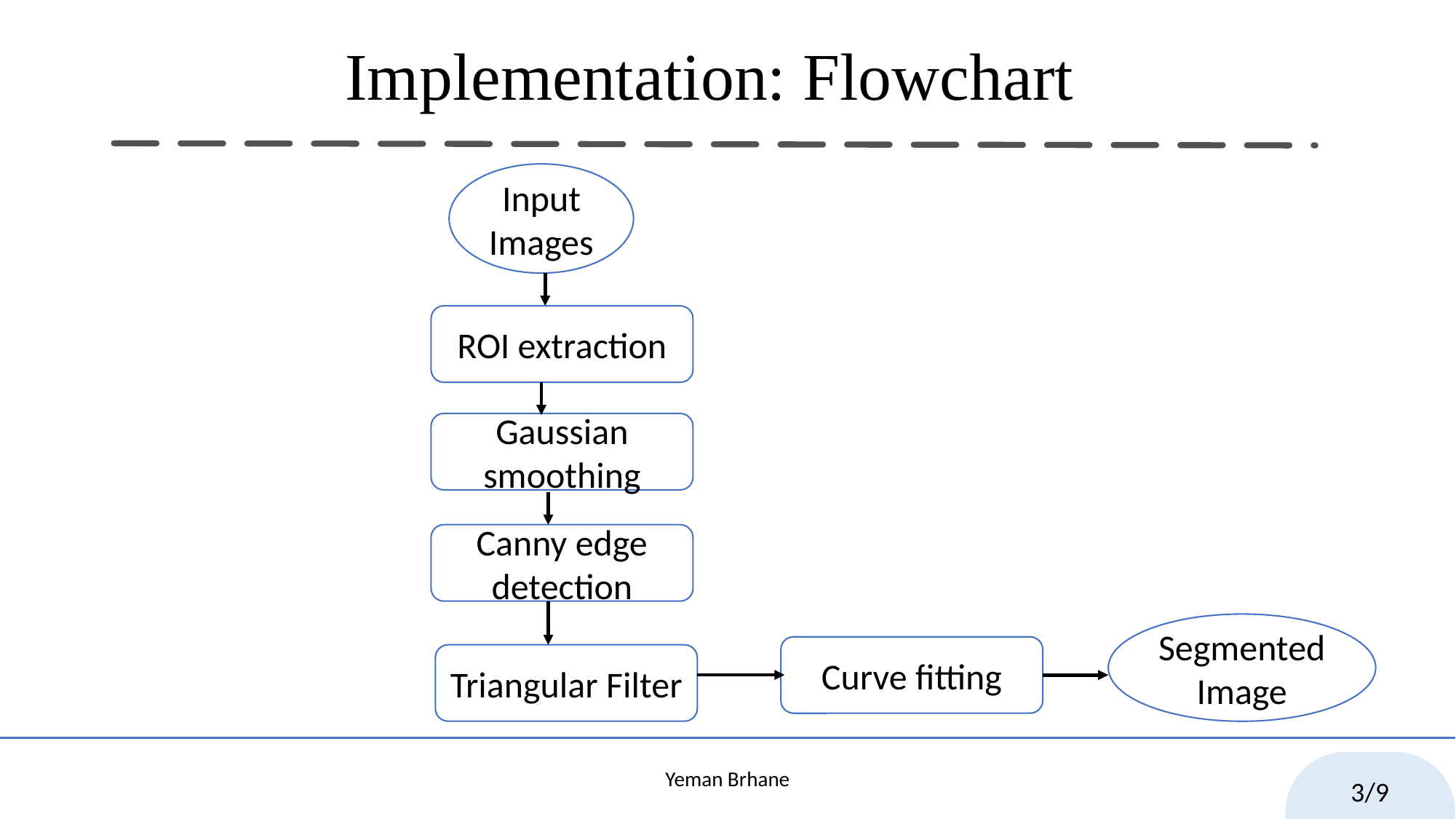

# Implementation: Flowchart
Input Images

ROI extraction
Gaussian smoothing
Canny edge detection
Segmented Image
Curve fitting
Triangular Filter